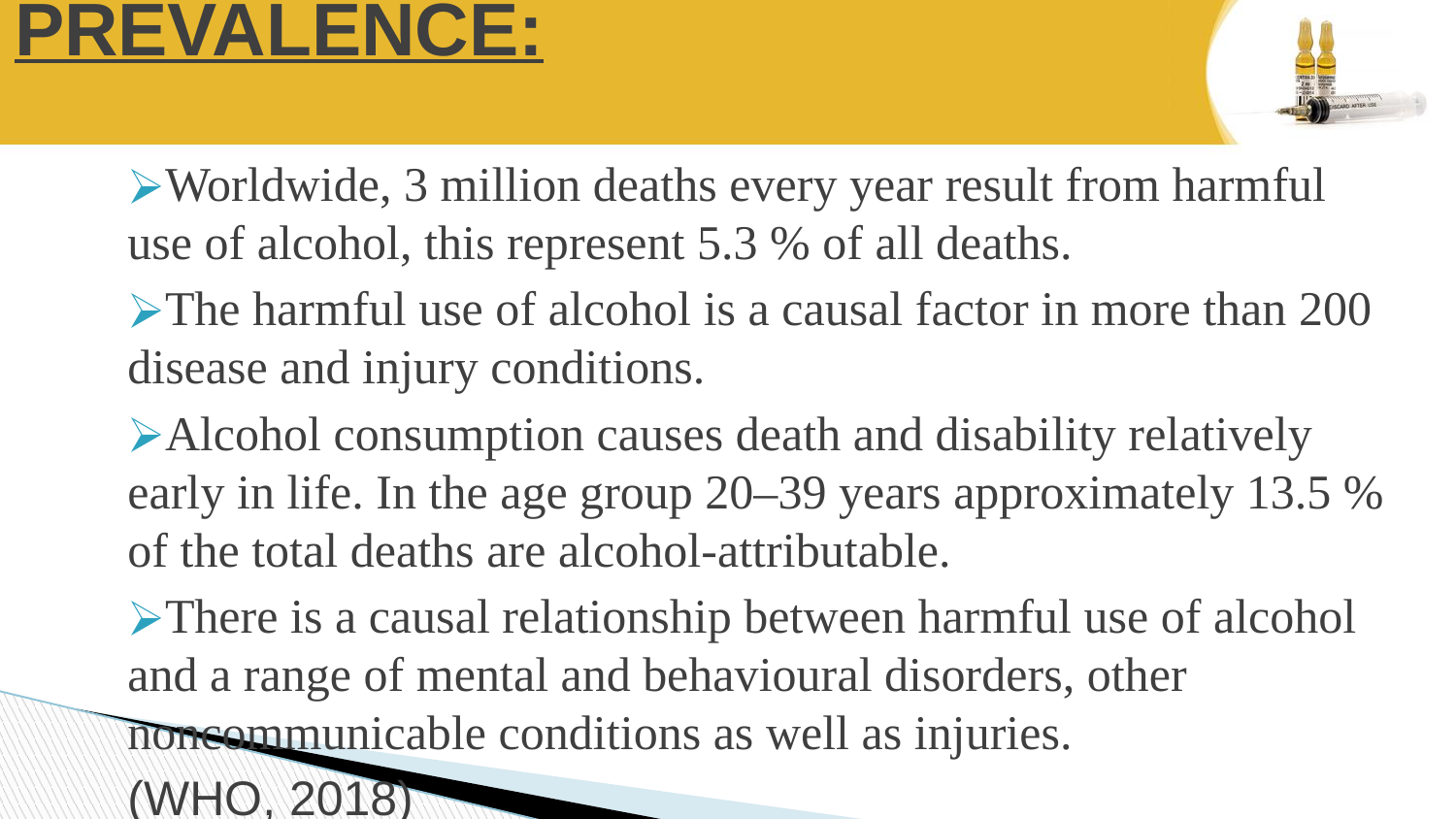

# PREVALENCE:
Worldwide, 3 million deaths every year result from harmful use of alcohol, this represent 5.3 % of all deaths.
The harmful use of alcohol is a causal factor in more than 200 disease and injury conditions.
Alcohol consumption causes death and disability relatively early in life. In the age group 20–39 years approximately 13.5 % of the total deaths are alcohol-attributable.
There is a causal relationship between harmful use of alcohol and a range of mental and behavioural disorders, other noncommunicable conditions as well as injuries.
(WHO, 2018)